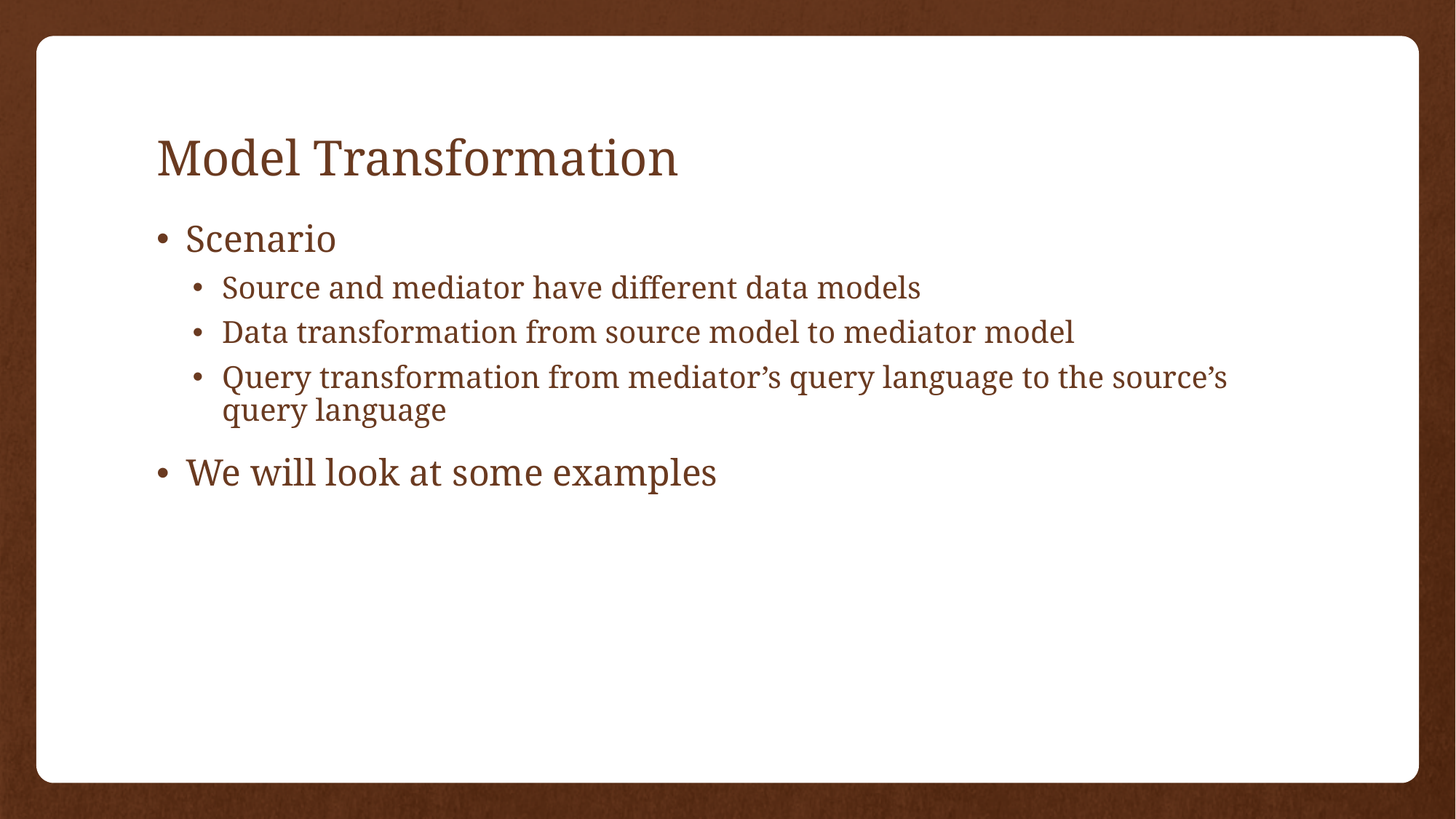

# Model Transformation
Scenario
Source and mediator have different data models
Data transformation from source model to mediator model
Query transformation from mediator’s query language to the source’s query language
We will look at some examples